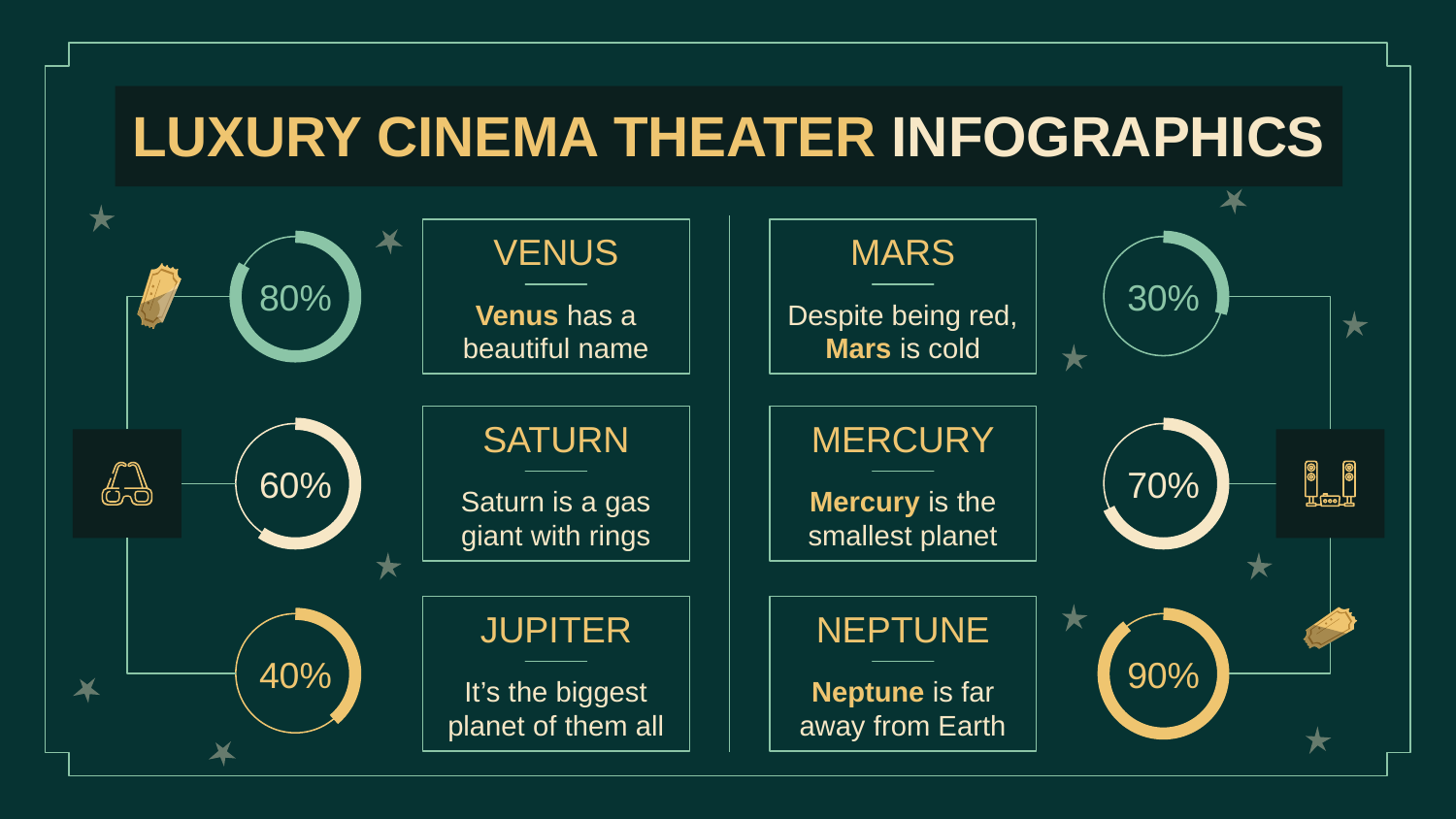

# LUXURY CINEMA THEATER INFOGRAPHICS

VENUS
Venus has a beautiful name
MARS
Despite being red, Mars is cold

80%
30%

SATURN
Saturn is a gas giant with rings
MERCURY
Mercury is the smallest planet

60%
70%

JUPITER
It’s the biggest planet of them all
NEPTUNE
Neptune is far away from Earth

40%
90%